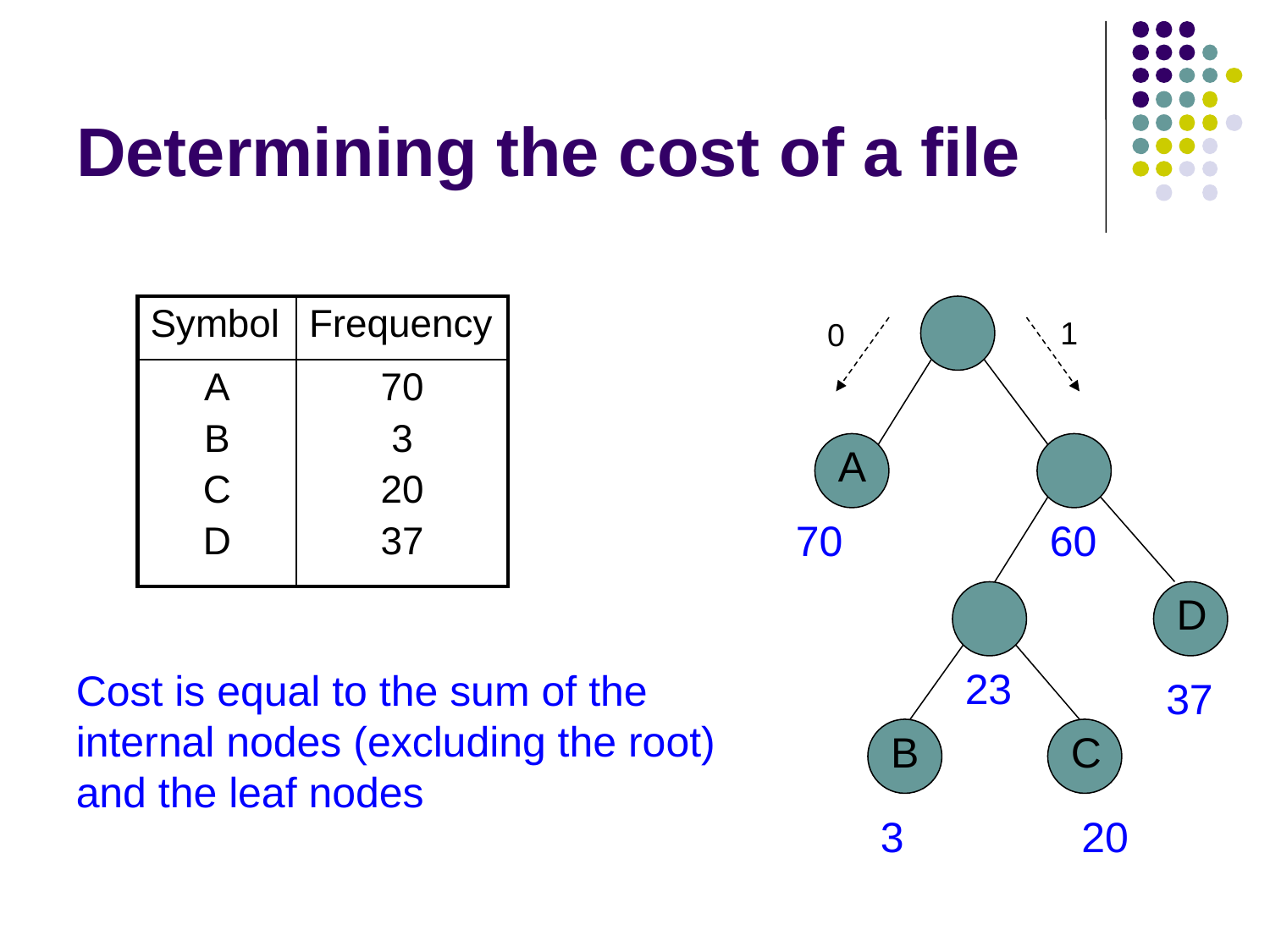

# Determining the cost of a file
| Symbol | Frequency |
| --- | --- |
| A B C D | 70 3 20 37 |

1
0

A

70
60

D

23
Cost is equal to the sum of the internal nodes (excluding the root) and the leaf nodes
37

B

C
3
20